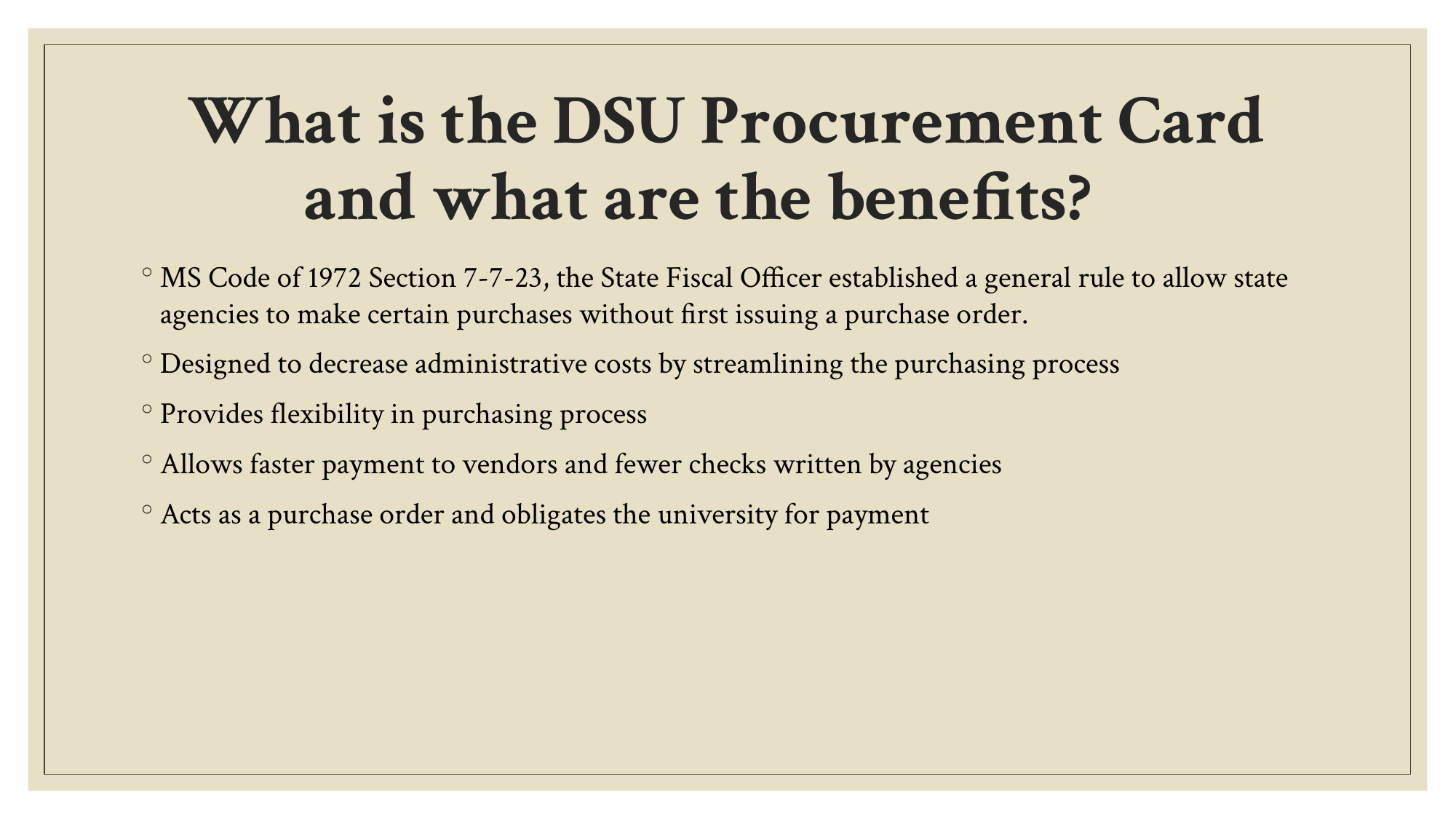

# What is the DSU Procurement Card and what are the benefits?
MS Code of 1972 Section 7-7-23, the State Fiscal Officer established a general rule to allow state agencies to make certain purchases without first issuing a purchase order.
Designed to decrease administrative costs by streamlining the purchasing process
Provides flexibility in purchasing process
Allows faster payment to vendors and fewer checks written by agencies
Acts as a purchase order and obligates the university for payment